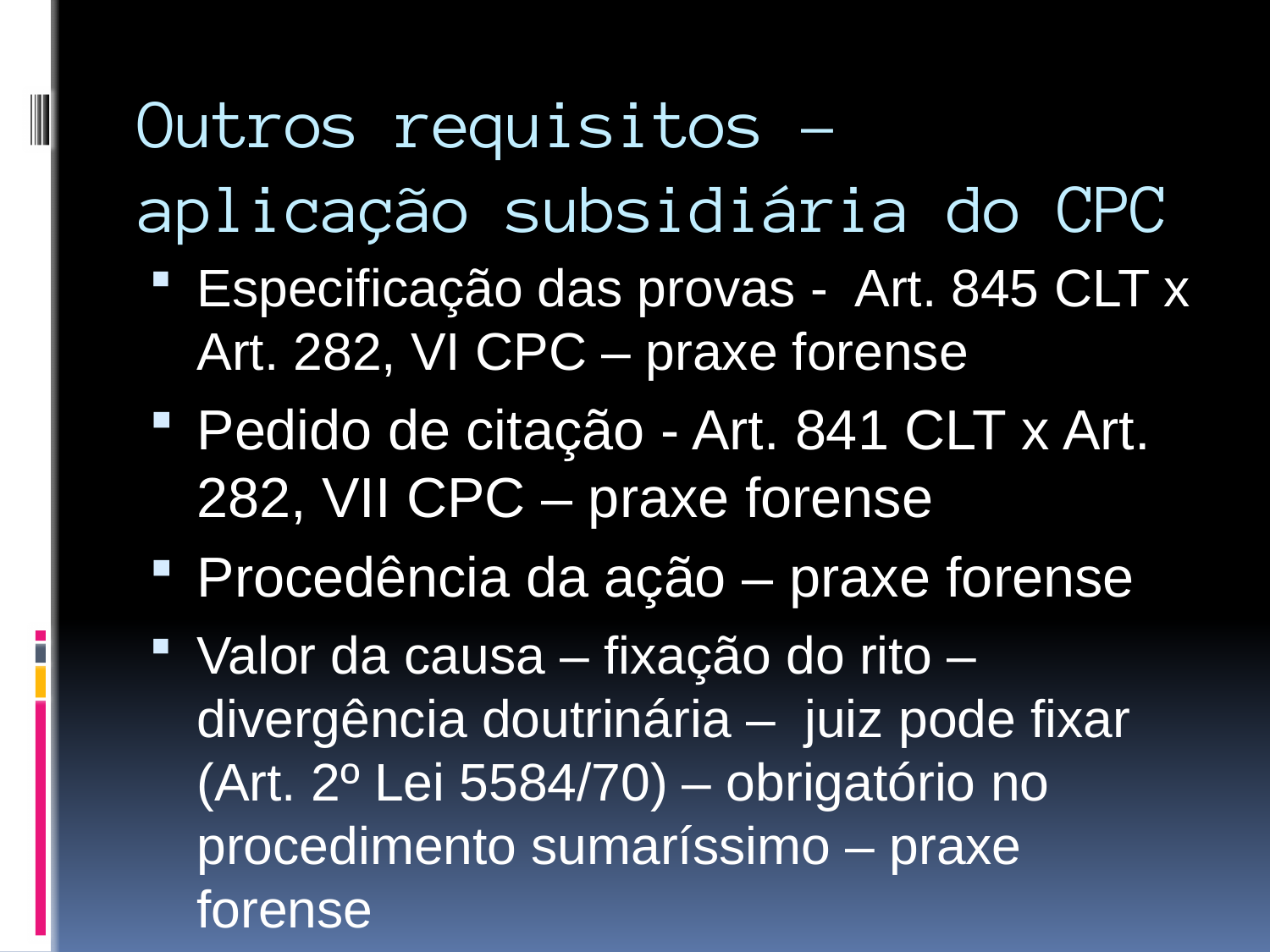

# Outros requisitos – aplicação subsidiária do CPC
Especificação das provas -  Art. 845 CLT x Art. 282, VI CPC – praxe forense
Pedido de citação - Art. 841 CLT x Art. 282, VII CPC – praxe forense
Procedência da ação – praxe forense
Valor da causa – fixação do rito – divergência doutrinária –  juiz pode fixar (Art. 2º Lei 5584/70) – obrigatório no procedimento sumaríssimo – praxe forense